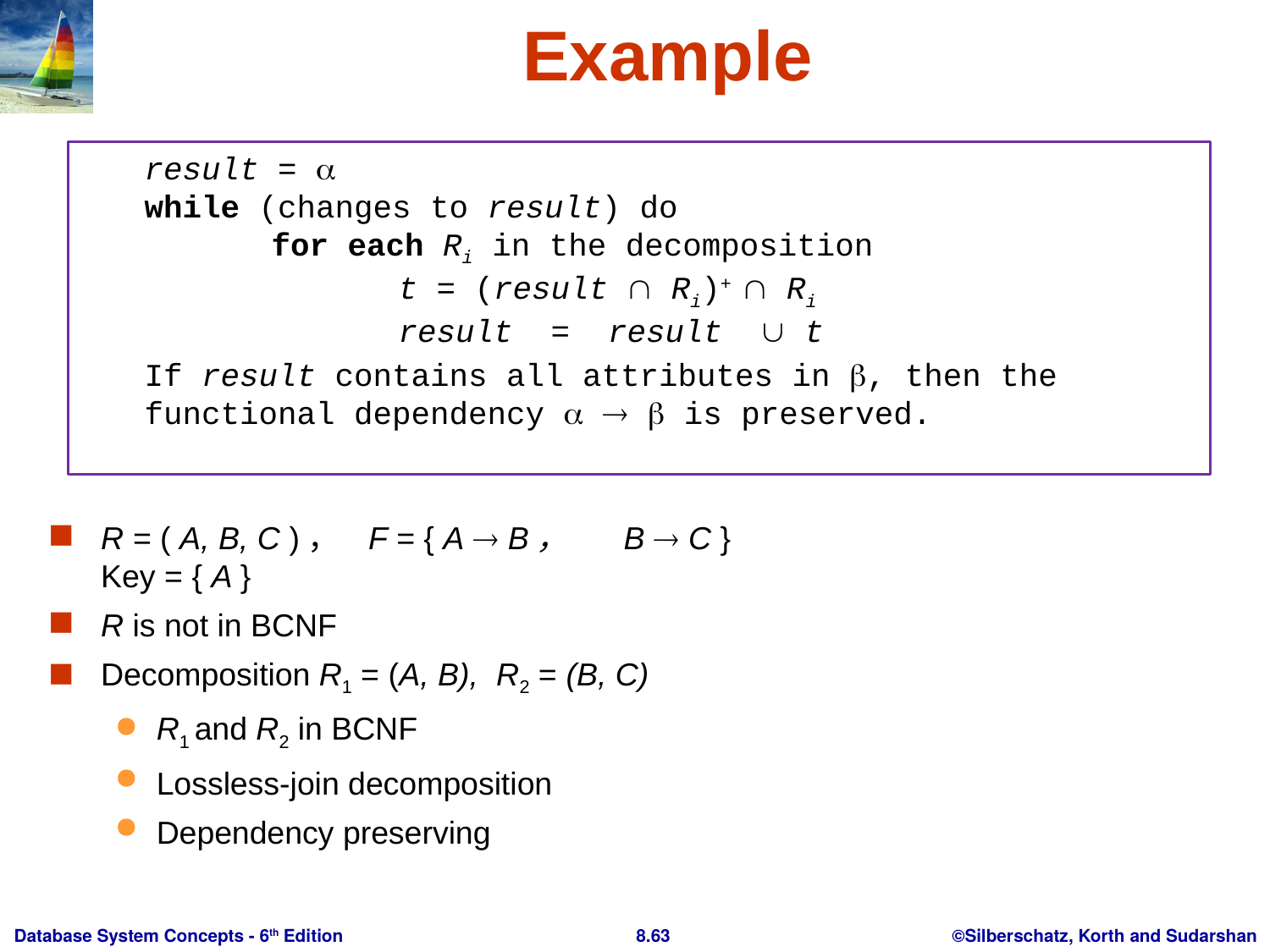

# Example
result = α
while (changes to result) do
	for each Ri in the decomposition
		t = (result ∩ Ri)+ ∩ Ri
		result  =  result  ∪ t
If result contains all attributes in β, then the functional dependency α → β is preserved.

R = ( A, B, C )，   F = { A → B，	 B → C }
Key = { A }
R is not in BCNF
Decomposition R1 = (A, B),  R2 = (B, C)
R1 and R2 in BCNF
Lossless-join decomposition
Dependency preserving